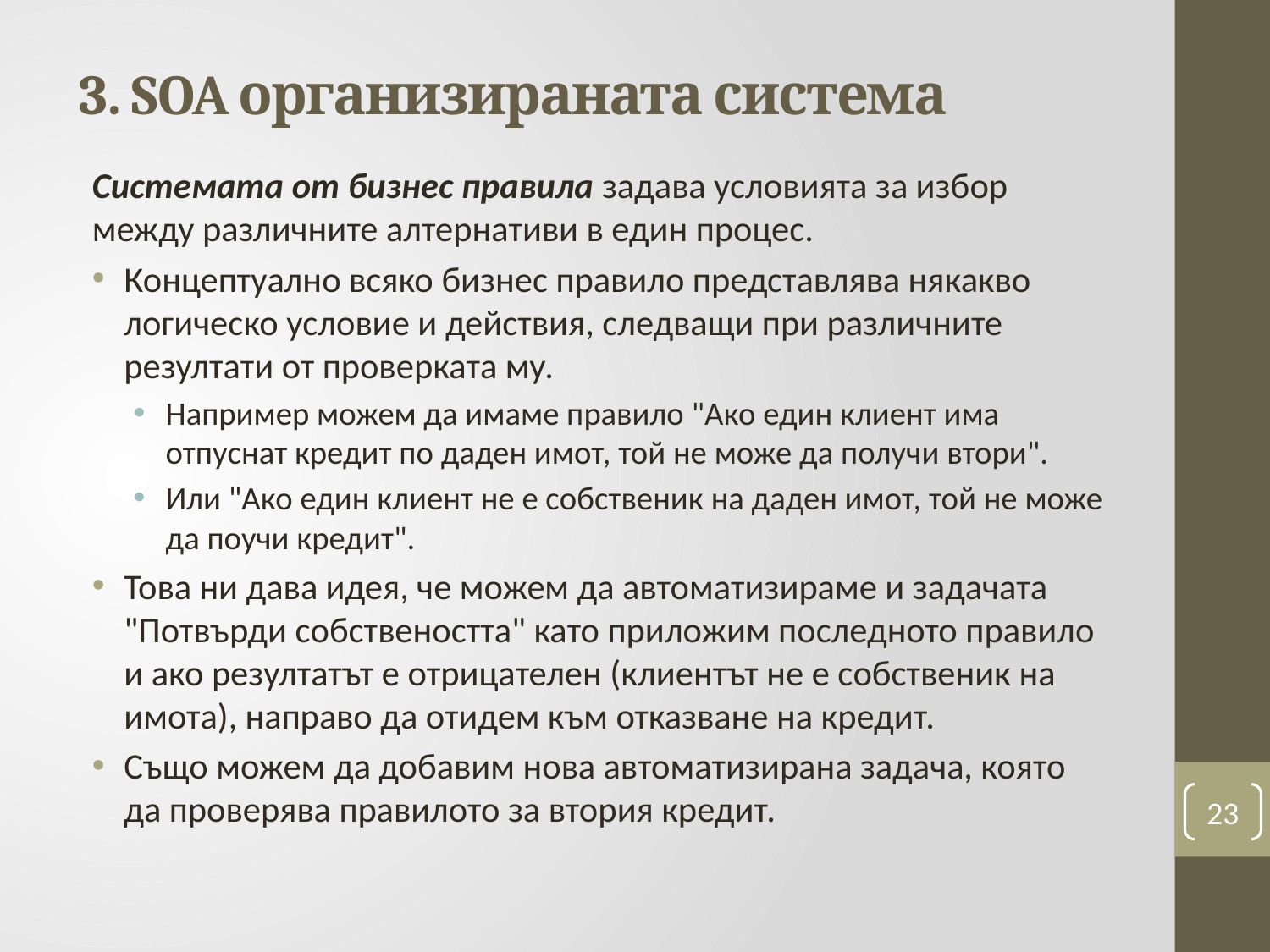

# 3. SOA организираната система
Системата от бизнес правила задава условията за избор между различните алтернативи в един процес.
Концептуално всяко бизнес правило представлява някакво логическо условие и действия, следващи при различните резултати от проверката му.
Например можем да имаме правило "Ако един клиент има отпуснат кредит по даден имот, той не може да получи втори".
Или "Ако един клиент не е собственик на даден имот, той не може да поучи кредит".
Това ни дава идея, че можем да автоматизираме и задачата "Потвърди собствеността" като приложим последното правило и ако резултатът е отрицателен (клиентът не е собственик на имота), направо да отидем към отказване на кредит.
Също можем да добавим нова автоматизирана задача, която да проверява правилото за втория кредит.
23